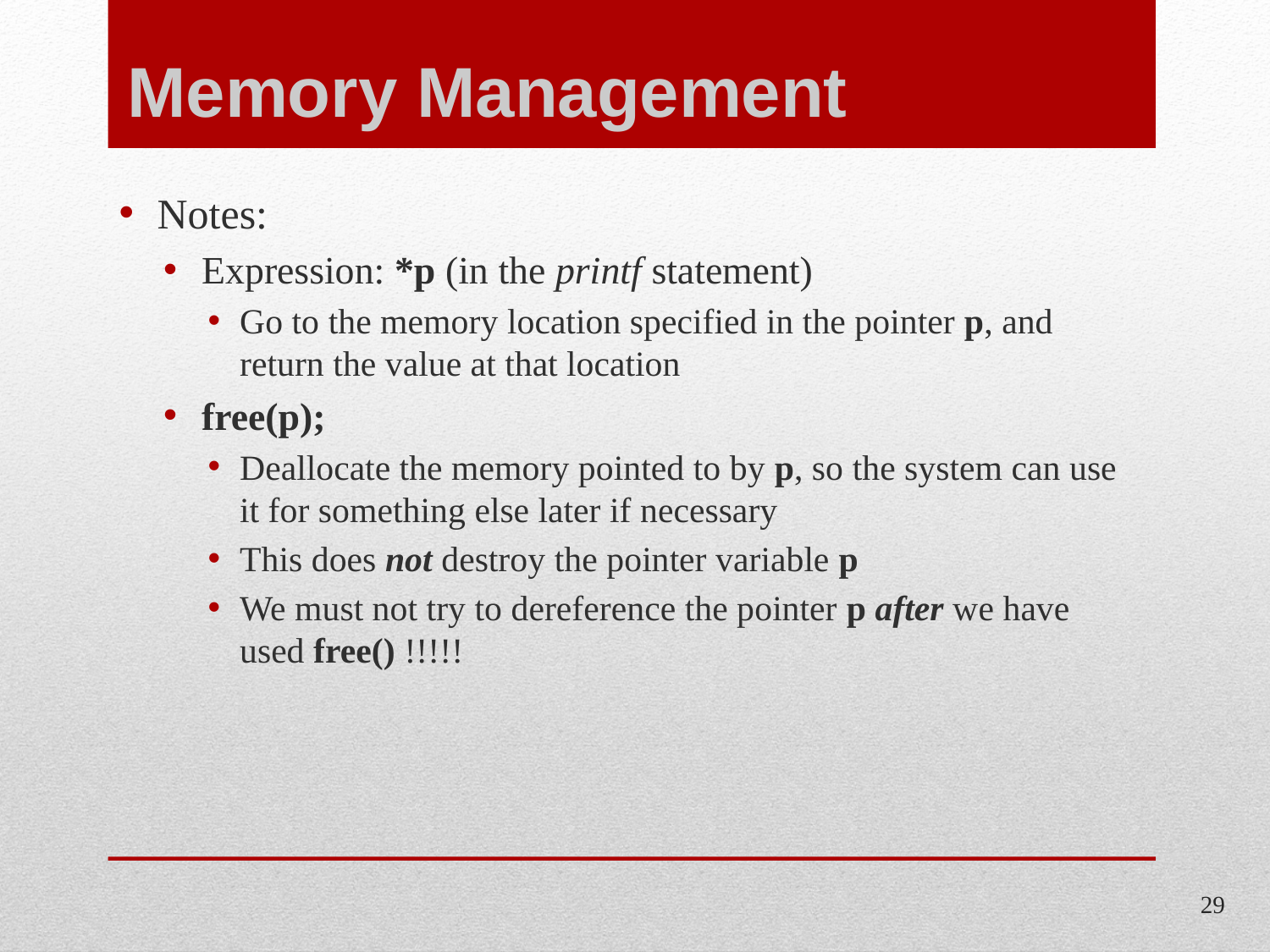

# Memory Management
Notes:
Expression: *p (in the printf statement)
Go to the memory location specified in the pointer p, and return the value at that location
free(p);
Deallocate the memory pointed to by p, so the system can use it for something else later if necessary
This does not destroy the pointer variable p
We must not try to dereference the pointer p after we have used free() !!!!!

29